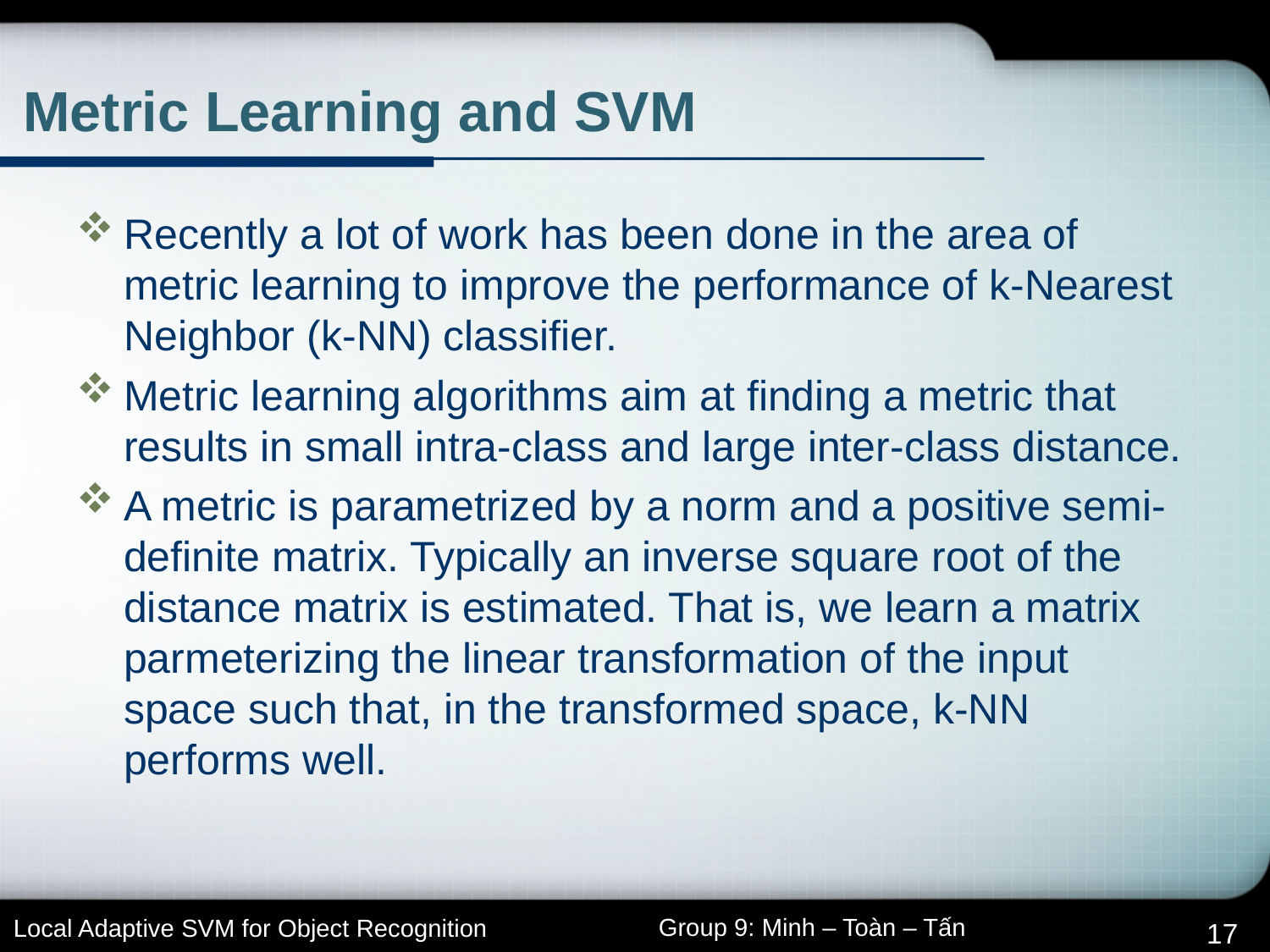

# Metric Learning and SVM
Recently a lot of work has been done in the area of metric learning to improve the performance of k-Nearest Neighbor (k-NN) classifier.
Metric learning algorithms aim at finding a metric that results in small intra-class and large inter-class distance.
A metric is parametrized by a norm and a positive semi-definite matrix. Typically an inverse square root of the distance matrix is estimated. That is, we learn a matrix parmeterizing the linear transformation of the input space such that, in the transformed space, k-NN performs well.
17